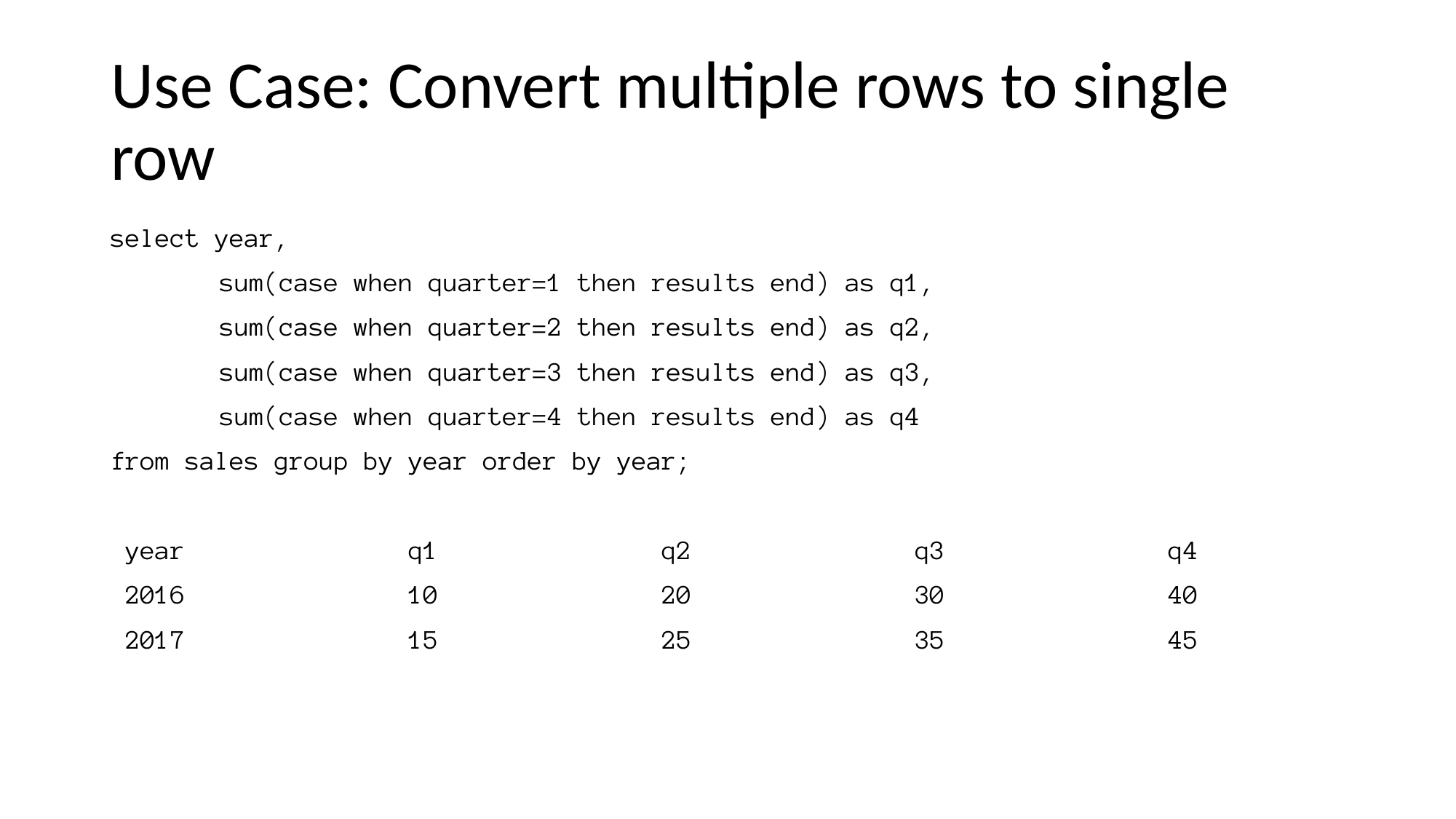

# Use Case: Convert multiple rows to single row
select year,
	sum(case when quarter=1 then results end) as q1,
	sum(case when quarter=2 then results end) as q2,
	sum(case when quarter=3 then results end) as q3,
	sum(case when quarter=4 then results end) as q4
from sales group by year order by year;

 year               q1               q2               q3               q4
 2016               10               20               30               40
 2017               15               25               35               45